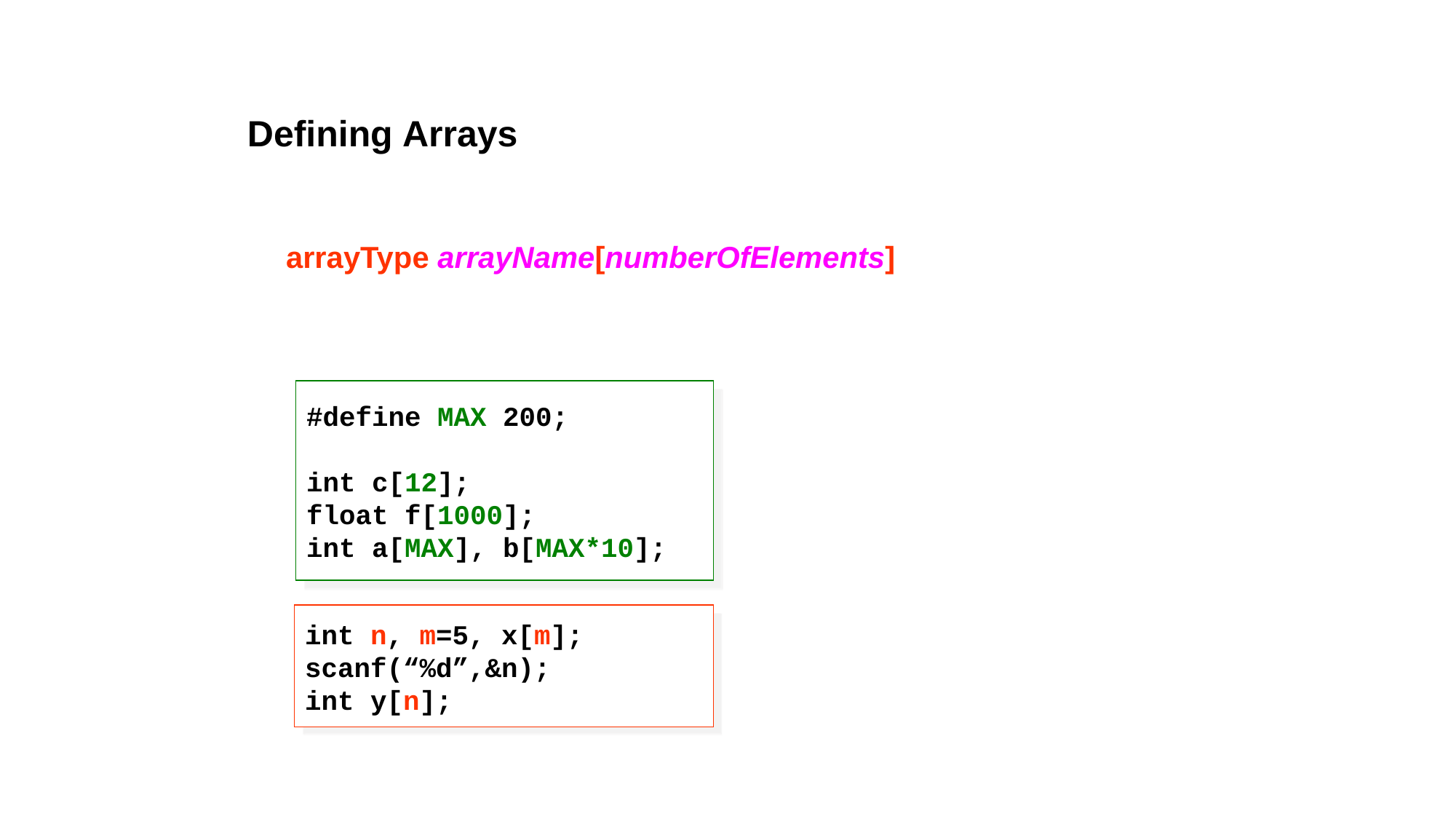

# Defining Arrays

	arrayType arrayName[numberOfElements]

#define MAX 200;

int c[12];
float f[1000];
int a[MAX], b[MAX*10];
int n, m=5, x[m];
scanf(“%d”,&n);
int y[n];